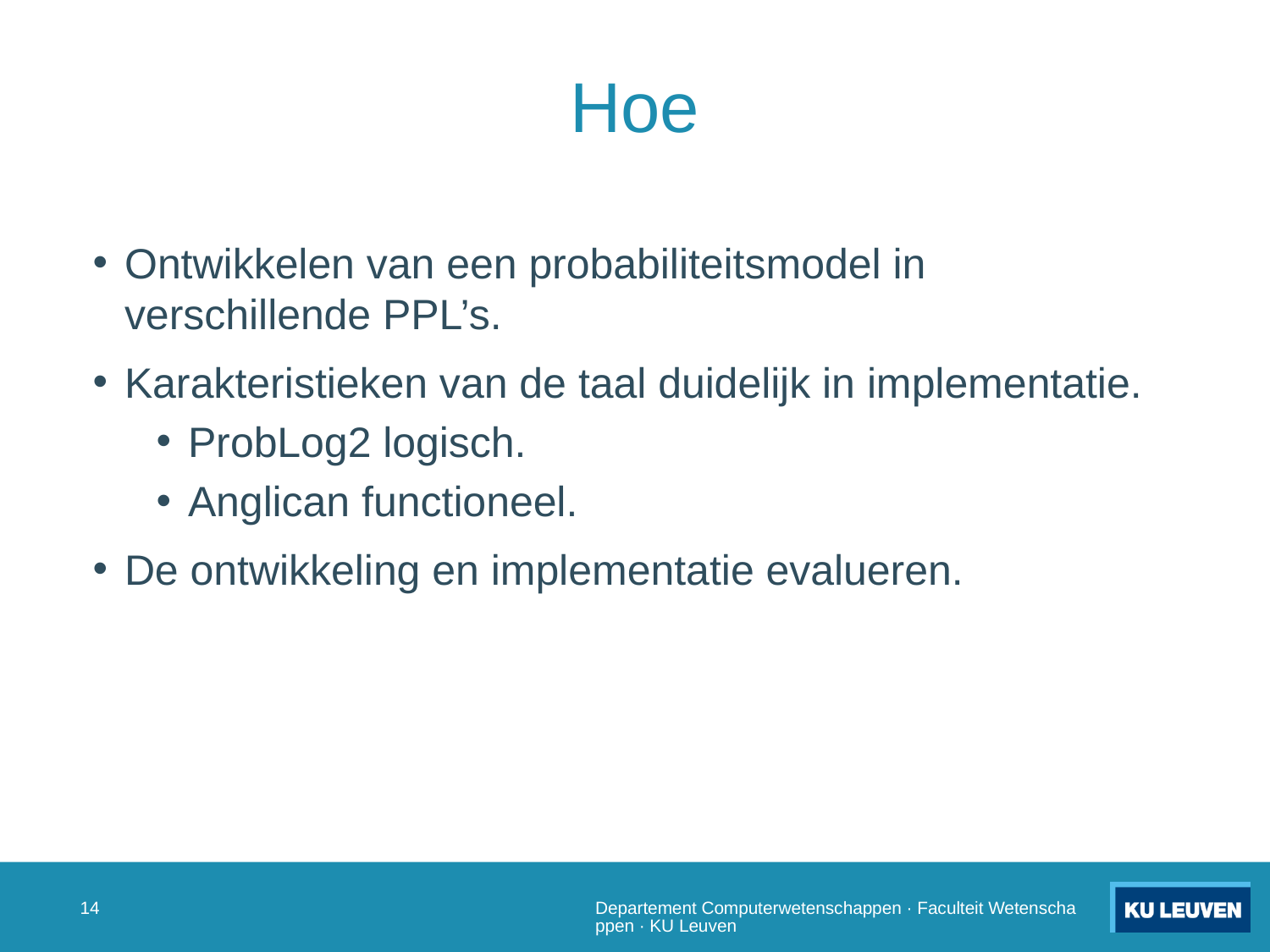

# Hoe
Ontwikkelen van een probabiliteitsmodel in verschillende PPL’s.
Karakteristieken van de taal duidelijk in implementatie.
ProbLog2 logisch.
Anglican functioneel.
De ontwikkeling en implementatie evalueren.
14
Departement Computerwetenschappen · Faculteit Wetenschappen · KU Leuven